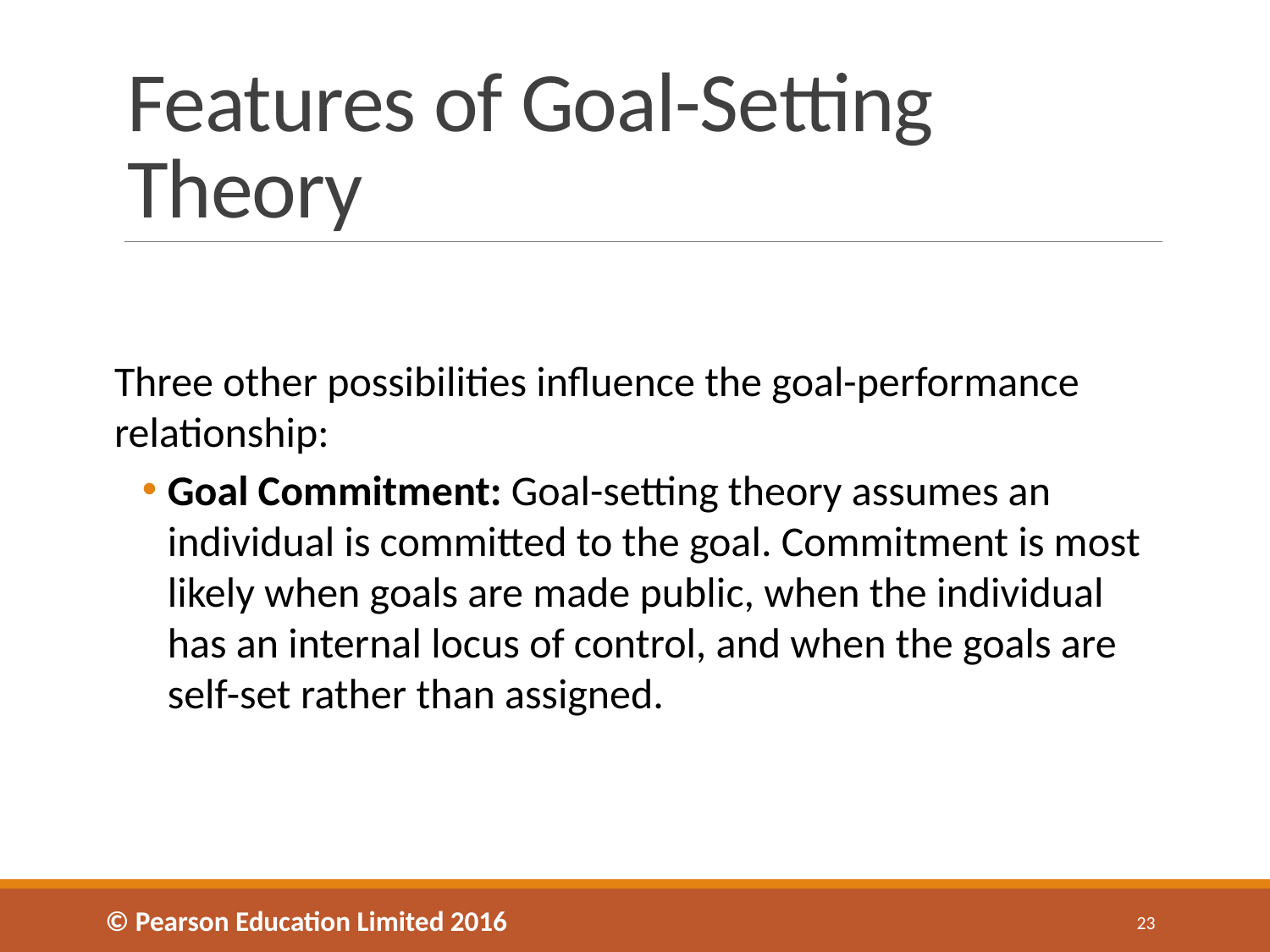

# Features of Goal-Setting Theory
Three other possibilities influence the goal-performance relationship:
Goal Commitment: Goal-setting theory assumes an individual is committed to the goal. Commitment is most likely when goals are made public, when the individual has an internal locus of control, and when the goals are self-set rather than assigned.
© Pearson Education Limited 2016
23